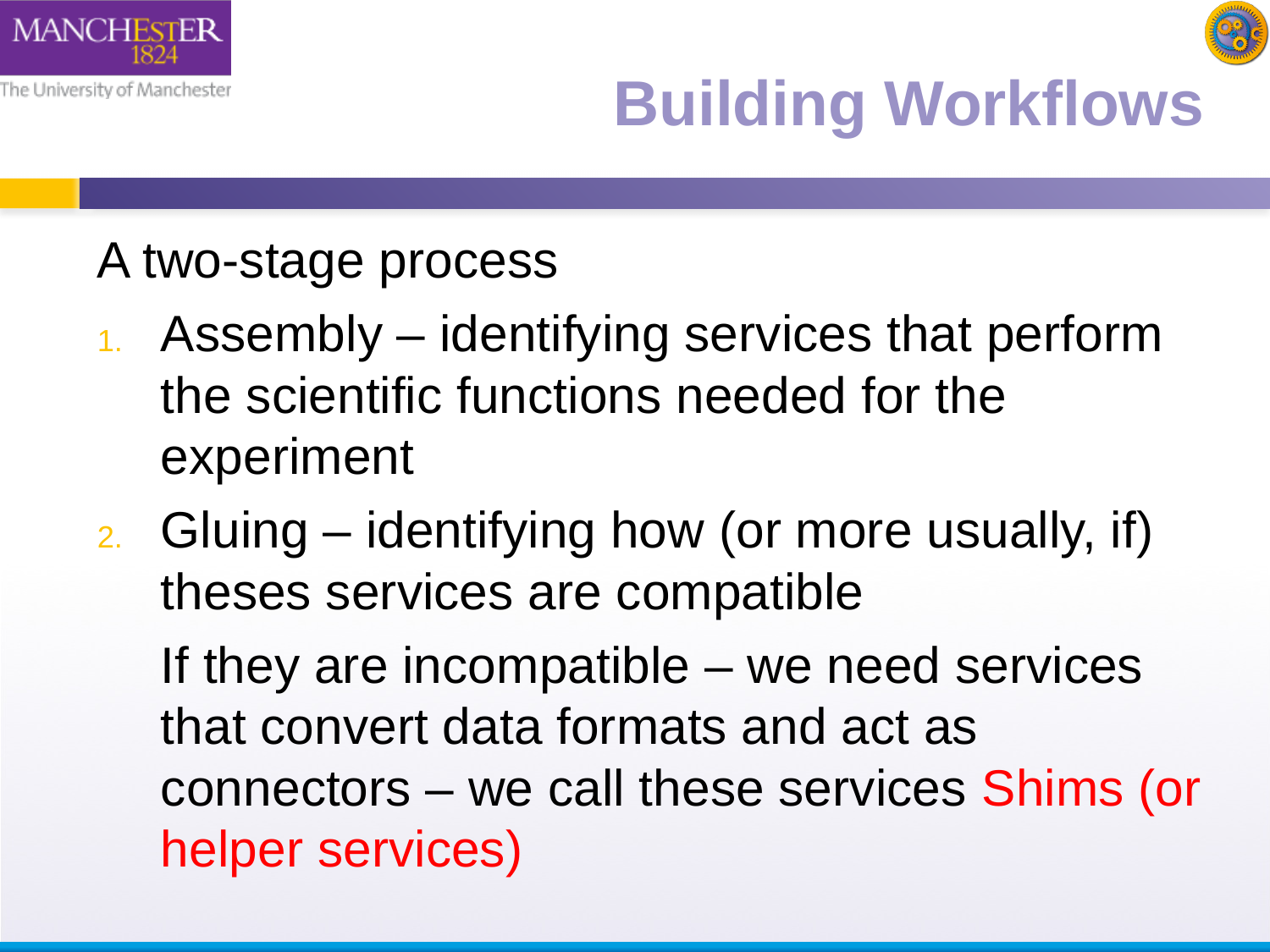

# Building Workflows
A two-stage process
Assembly – identifying services that perform the scientific functions needed for the experiment
Gluing – identifying how (or more usually, if) theses services are compatible
	If they are incompatible – we need services that convert data formats and act as connectors – we call these services Shims (or helper services)